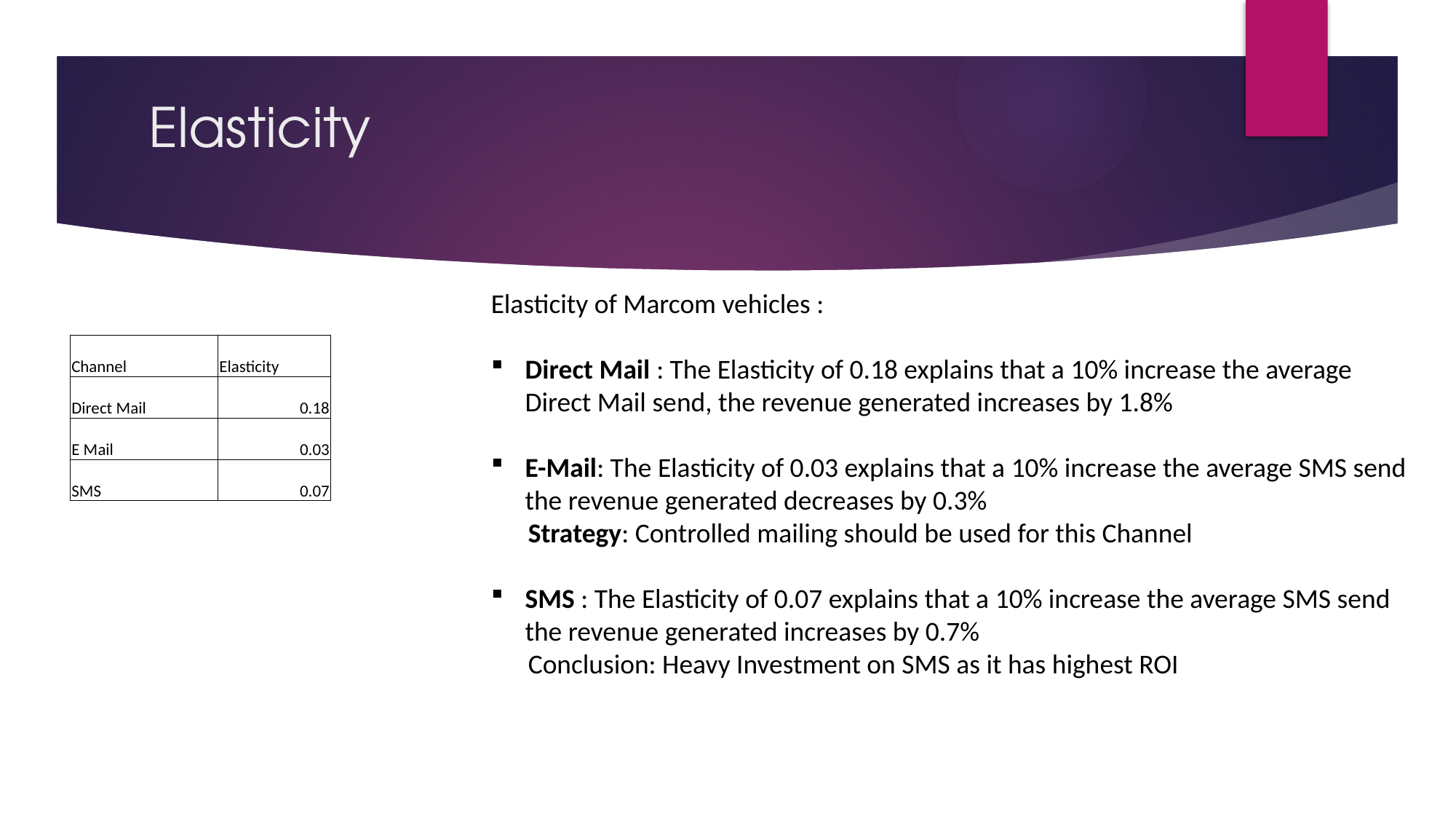

# Elasticity
Elasticity of Marcom vehicles :

Direct Mail : The Elasticity of 0.18 explains that a 10% increase the average Direct Mail send, the revenue generated increases by 1.8%

E-Mail: The Elasticity of 0.03 explains that a 10% increase the average SMS send the revenue generated decreases by 0.3%
      Strategy: Controlled mailing should be used for this Channel

SMS : The Elasticity of 0.07 explains that a 10% increase the average SMS send the revenue generated increases by 0.7%
      Conclusion: Heavy Investment on SMS as it has highest ROIil’s contribution to Net Revenue peaks in the second

| Channel | Elasticity |
| --- | --- |
| Direct Mail | 0.18 |
| E Mail | 0.03 |
| SMS | 0.07 |